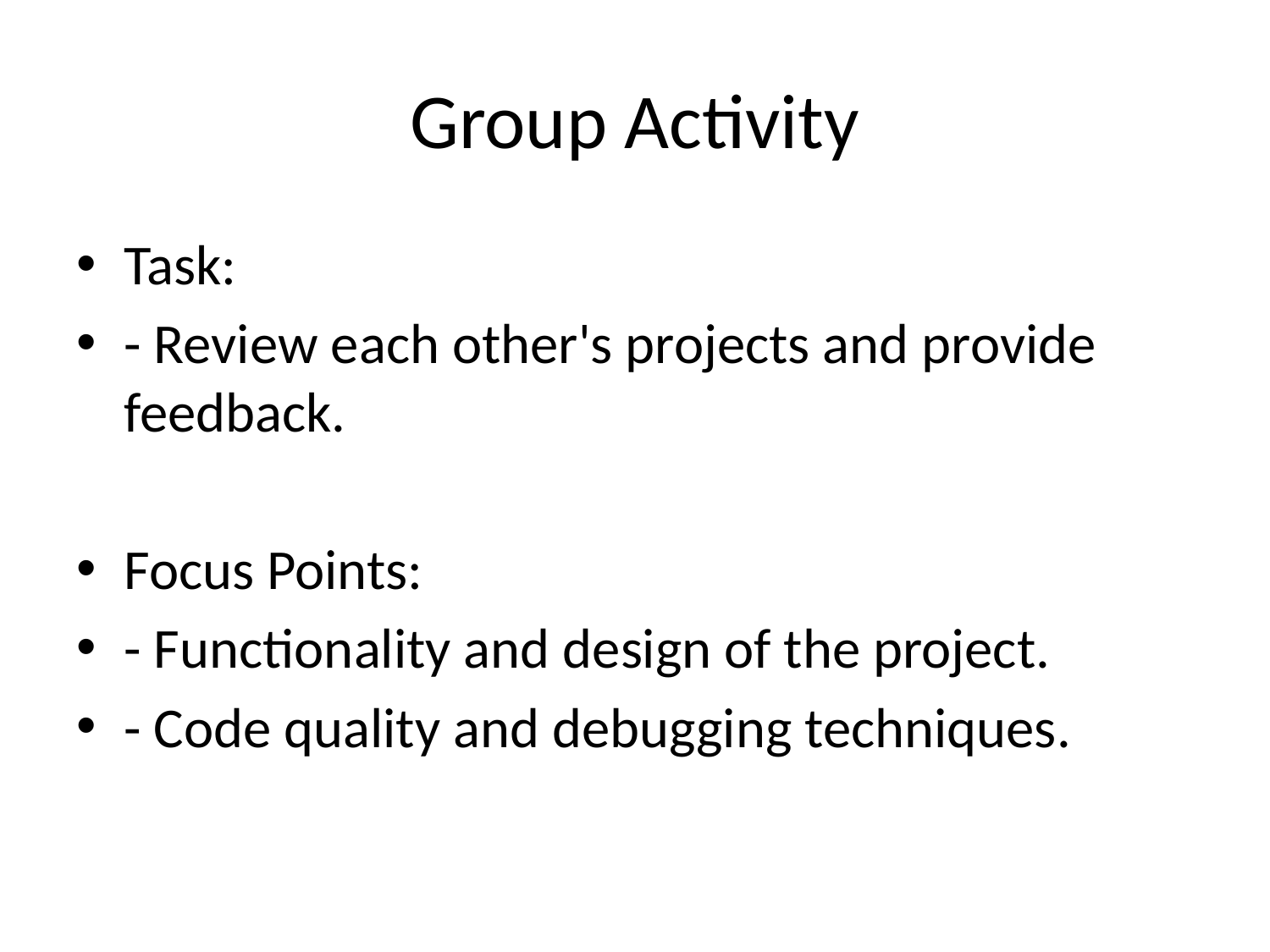

# Group Activity
Task:
- Review each other's projects and provide feedback.

Focus Points:
- Functionality and design of the project.
- Code quality and debugging techniques.